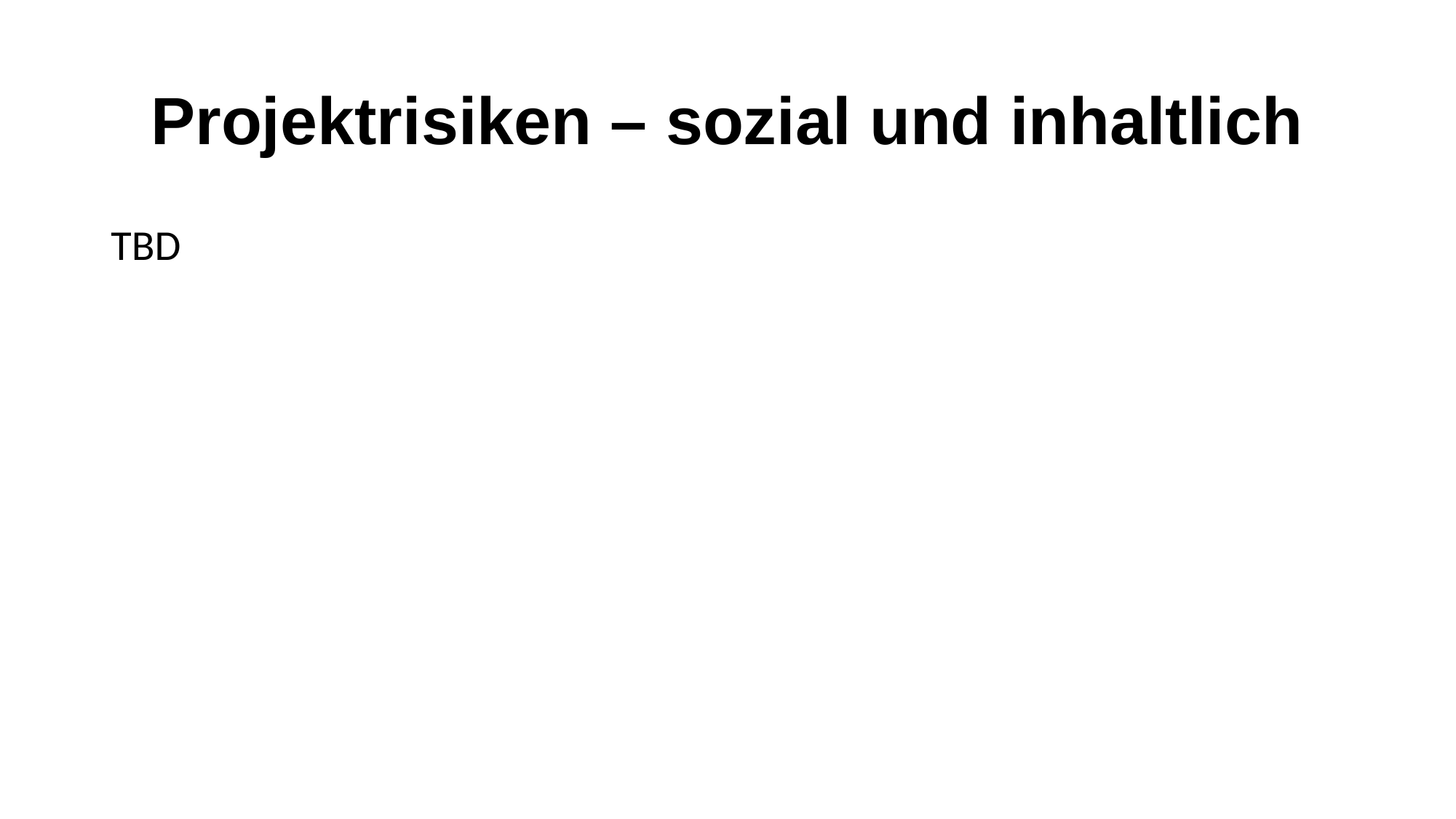

# Projektrisiken – sozial und inhaltlich
TBD